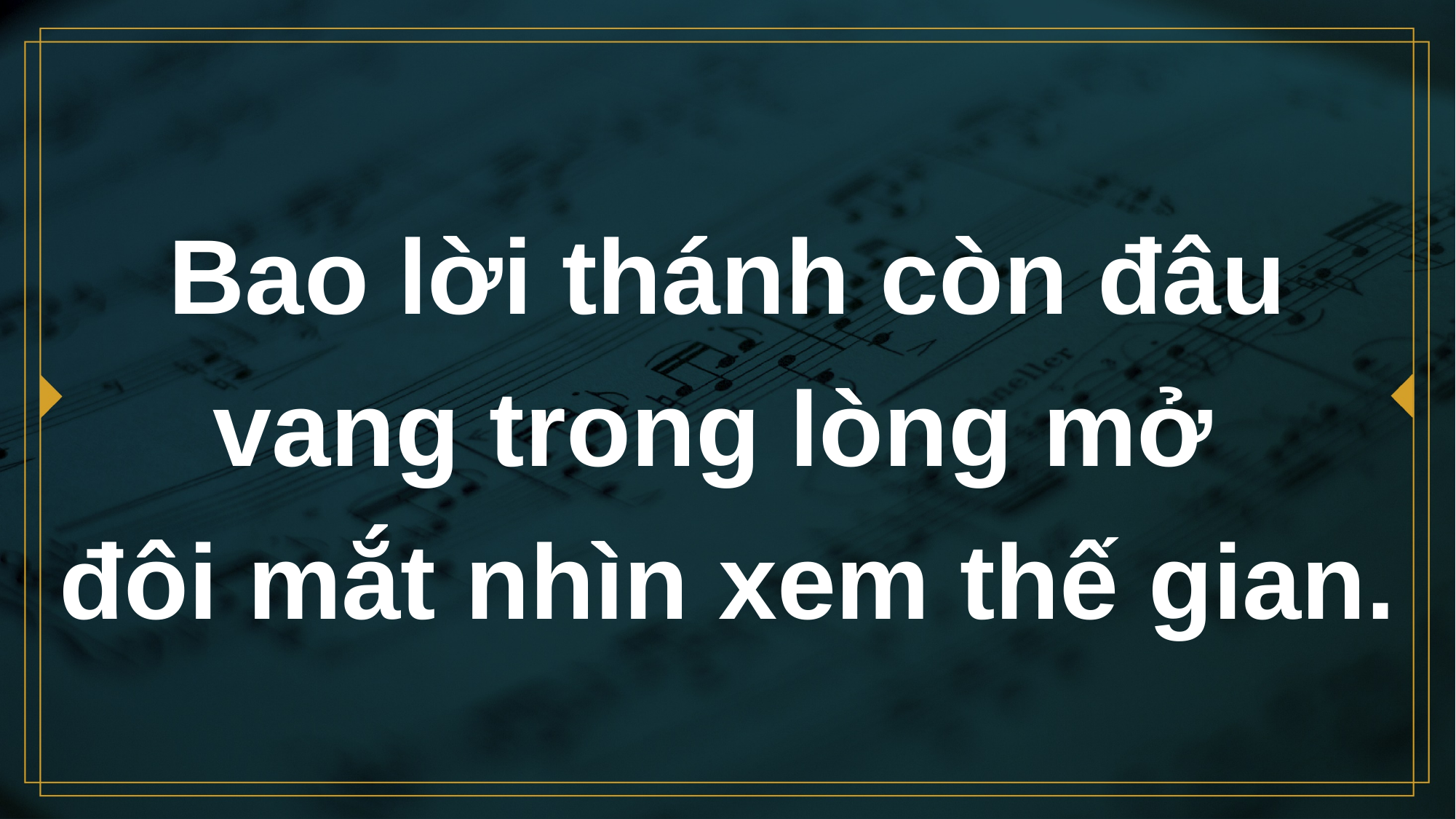

# Bao lời thánh còn đâu vang trong lòng mở đôi mắt nhìn xem thế gian.